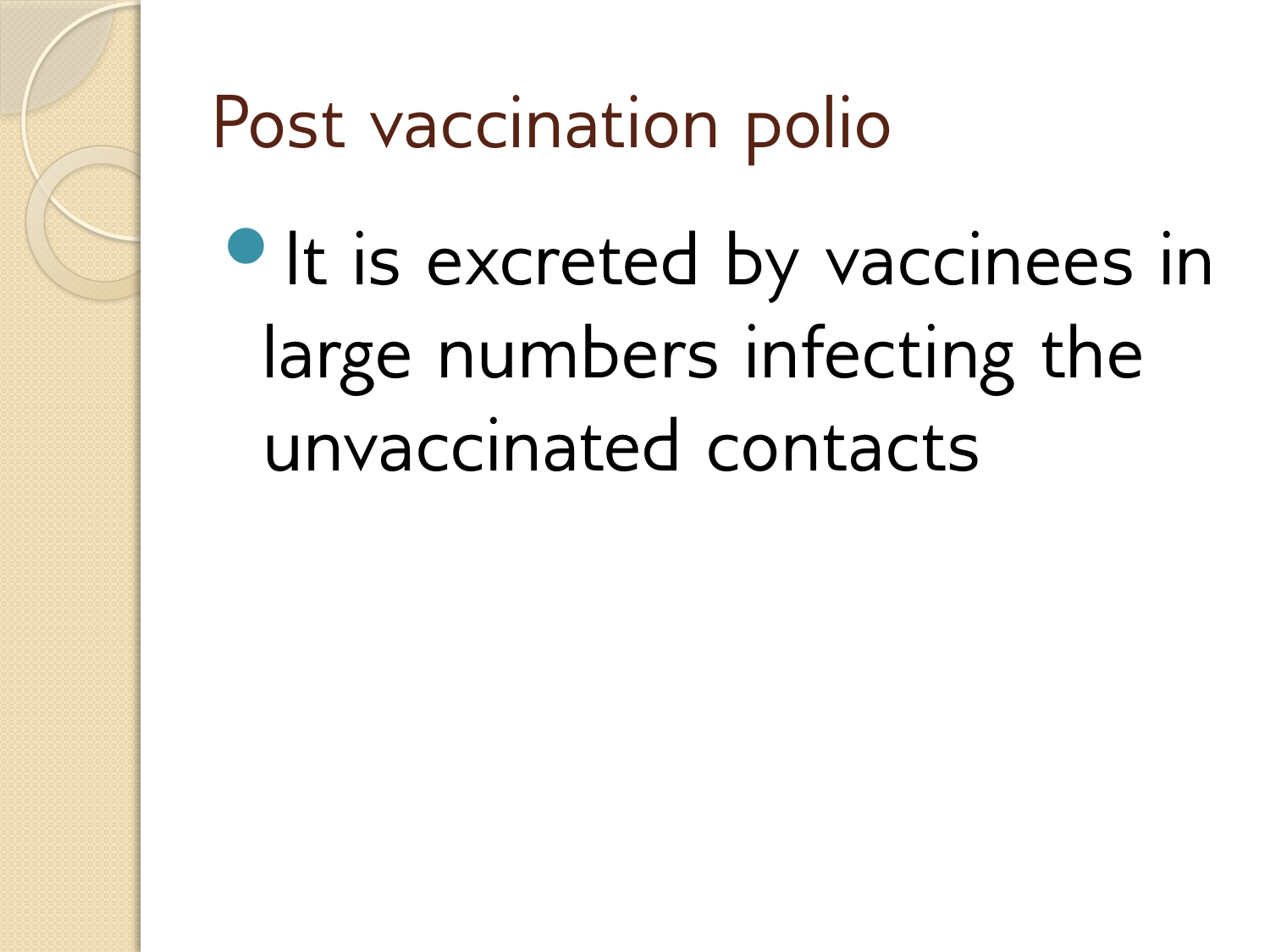

# Post vaccination polio
It is excreted by vaccinees in large numbers infecting the unvaccinated contacts